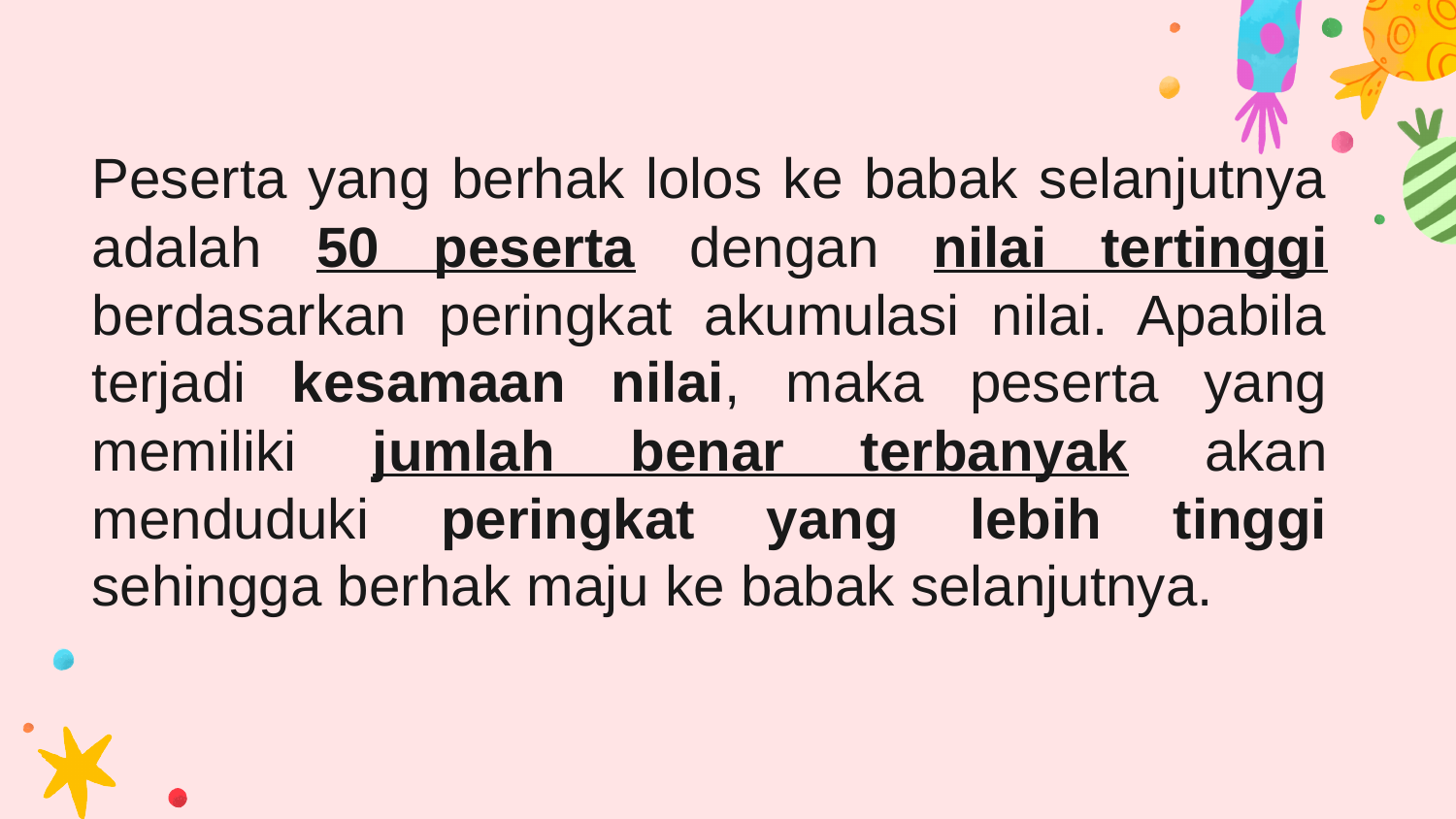

Peserta yang berhak lolos ke babak selanjutnya adalah 50 peserta dengan nilai tertinggi berdasarkan peringkat akumulasi nilai. Apabila terjadi kesamaan nilai, maka peserta yang memiliki jumlah benar terbanyak akan menduduki peringkat yang lebih tinggi sehingga berhak maju ke babak selanjutnya.